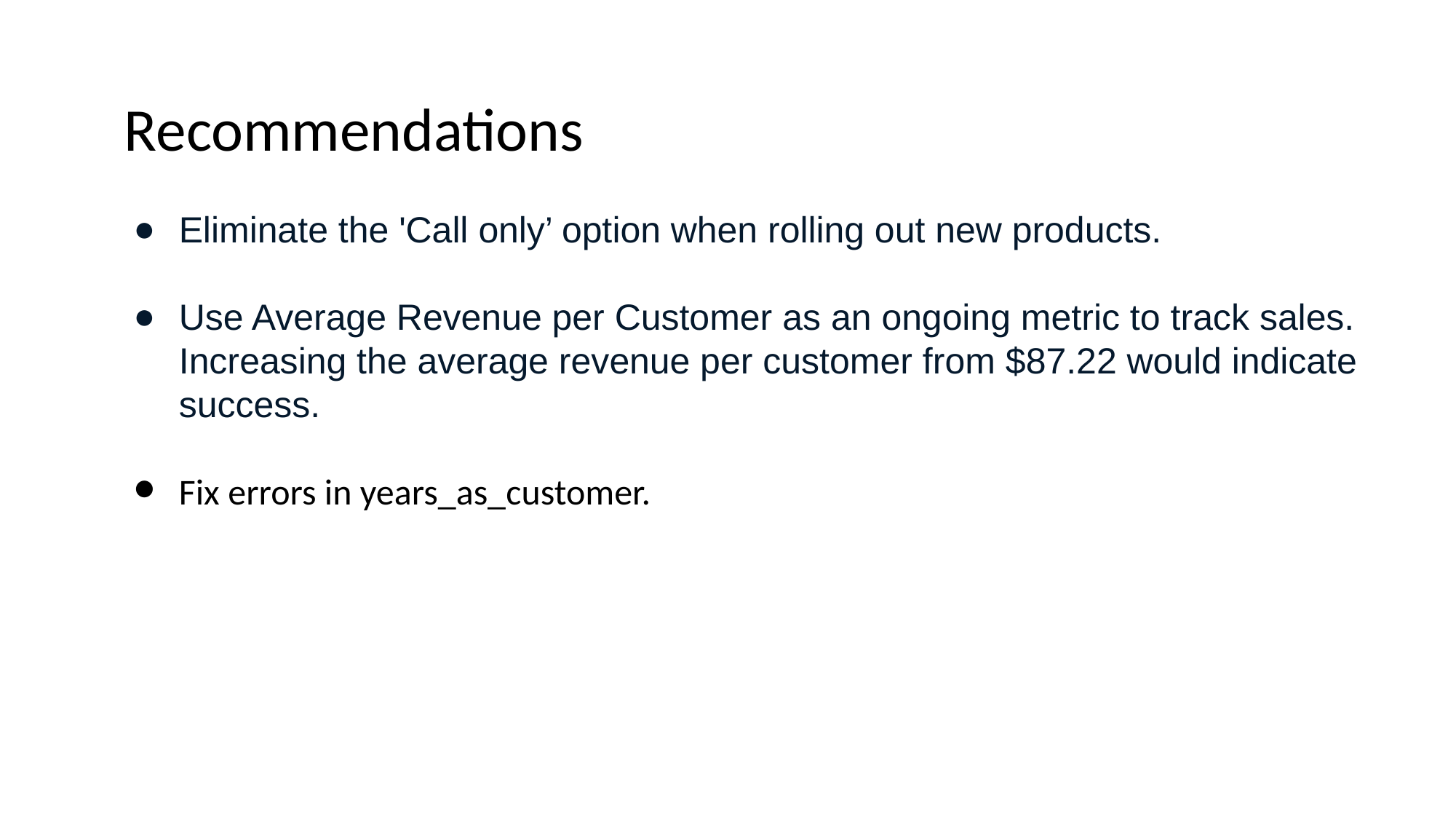

Recommendations

Eliminate the 'Call only’ option when rolling out new products.

Use Average Revenue per Customer as an ongoing metric to track sales. Increasing the average revenue per customer from $87.22 would indicate success.

Fix errors in years_as_customer.